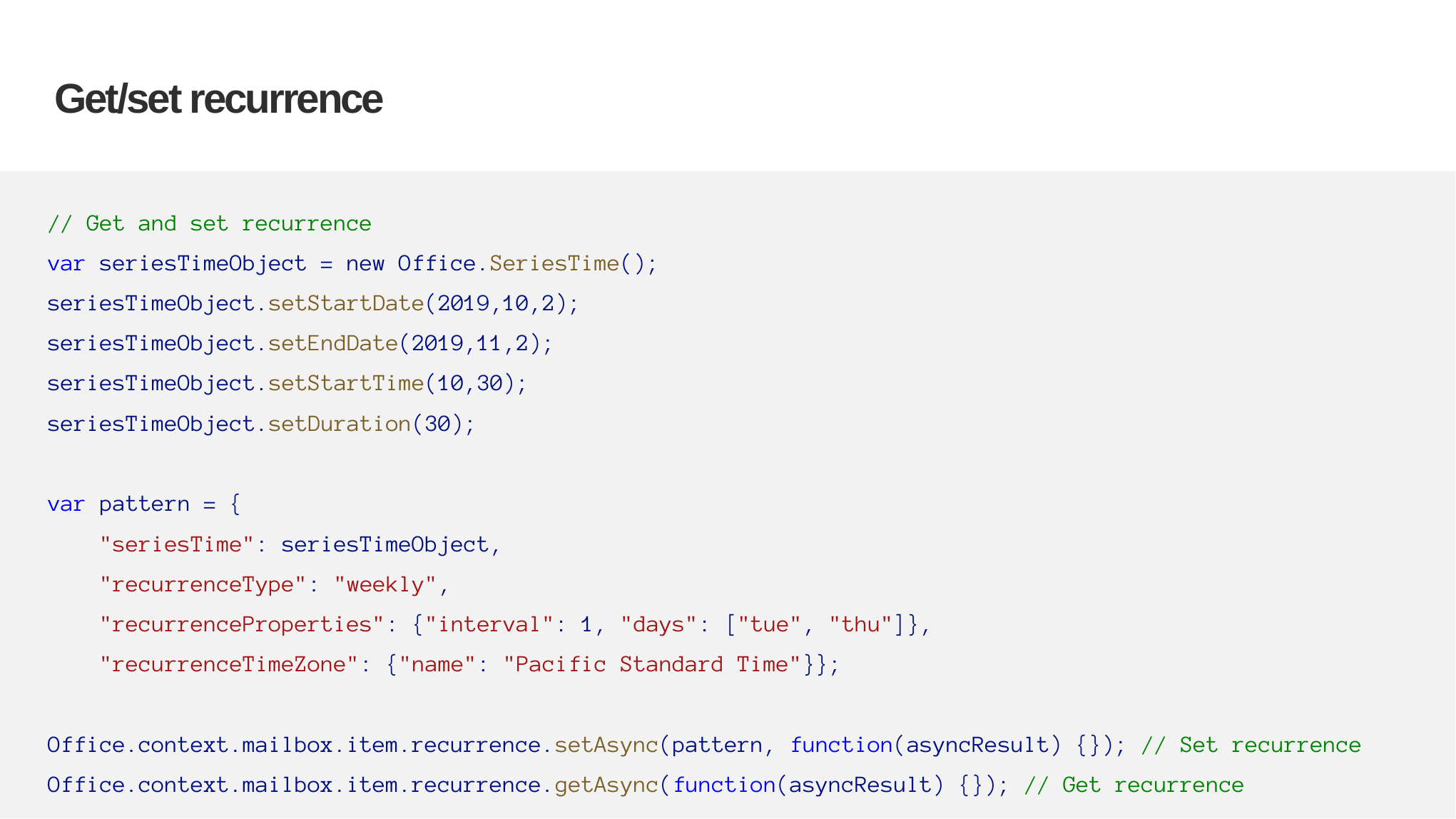

# Get/set recurrence

// Get and set recurrence
var seriesTimeObject = new Office.SeriesTime();
seriesTimeObject.setStartDate(2019,10,2);
seriesTimeObject.setEndDate(2019,11,2);
seriesTimeObject.setStartTime(10,30);
seriesTimeObject.setDuration(30);

var pattern = {
    "seriesTime": seriesTimeObject,
    "recurrenceType": "weekly",
    "recurrenceProperties": {"interval": 1, "days": ["tue", "thu"]},
    "recurrenceTimeZone": {"name": "Pacific Standard Time"}};

Office.context.mailbox.item.recurrence.setAsync(pattern, function(asyncResult) {}); // Set recurrence
Office.context.mailbox.item.recurrence.getAsync(function(asyncResult) {}); // Get recurrence